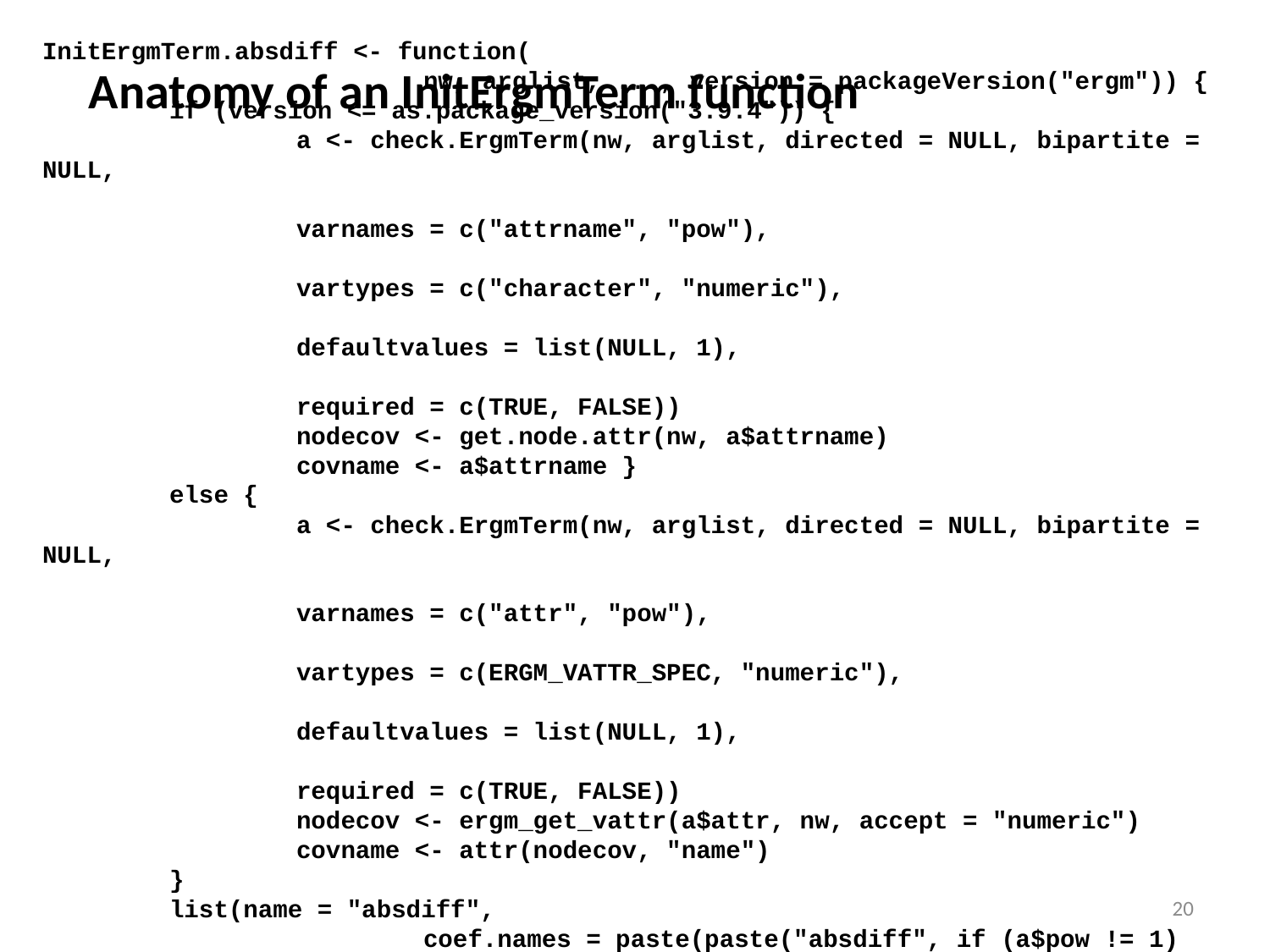

Anatomy of an InitErgmTerm function
InitErgmTerm.absdiff <- function(
						nw, arglist, ..., version = packageVersion("ergm")) {
	if (version <= as.package_version("3.9.4")) {
		a <- check.ErgmTerm(nw, arglist, directed = NULL, bipartite = NULL,
											varnames = c("attrname", "pow"),
											vartypes = c("character", "numeric"),
											defaultvalues = list(NULL, 1),
											required = c(TRUE, FALSE))
		nodecov <- get.node.attr(nw, a$attrname)
		covname <- a$attrname }
	else {
		a <- check.ErgmTerm(nw, arglist, directed = NULL, bipartite = NULL,
											varnames = c("attr", "pow"),
											vartypes = c(ERGM_VATTR_SPEC, "numeric"),
											defaultvalues = list(NULL, 1),
											required = c(TRUE, FALSE))
		nodecov <- ergm_get_vattr(a$attr, nw, accept = "numeric")
		covname <- attr(nodecov, "name")
	}
	list(name = "absdiff",
			coef.names = paste(paste("absdiff", if (a$pow != 1) a$pow else "", 					sep = ""), covname, sep = "."),
			inputs = c(a$pow, nodecov),
			dependence = FALSE)
}
20